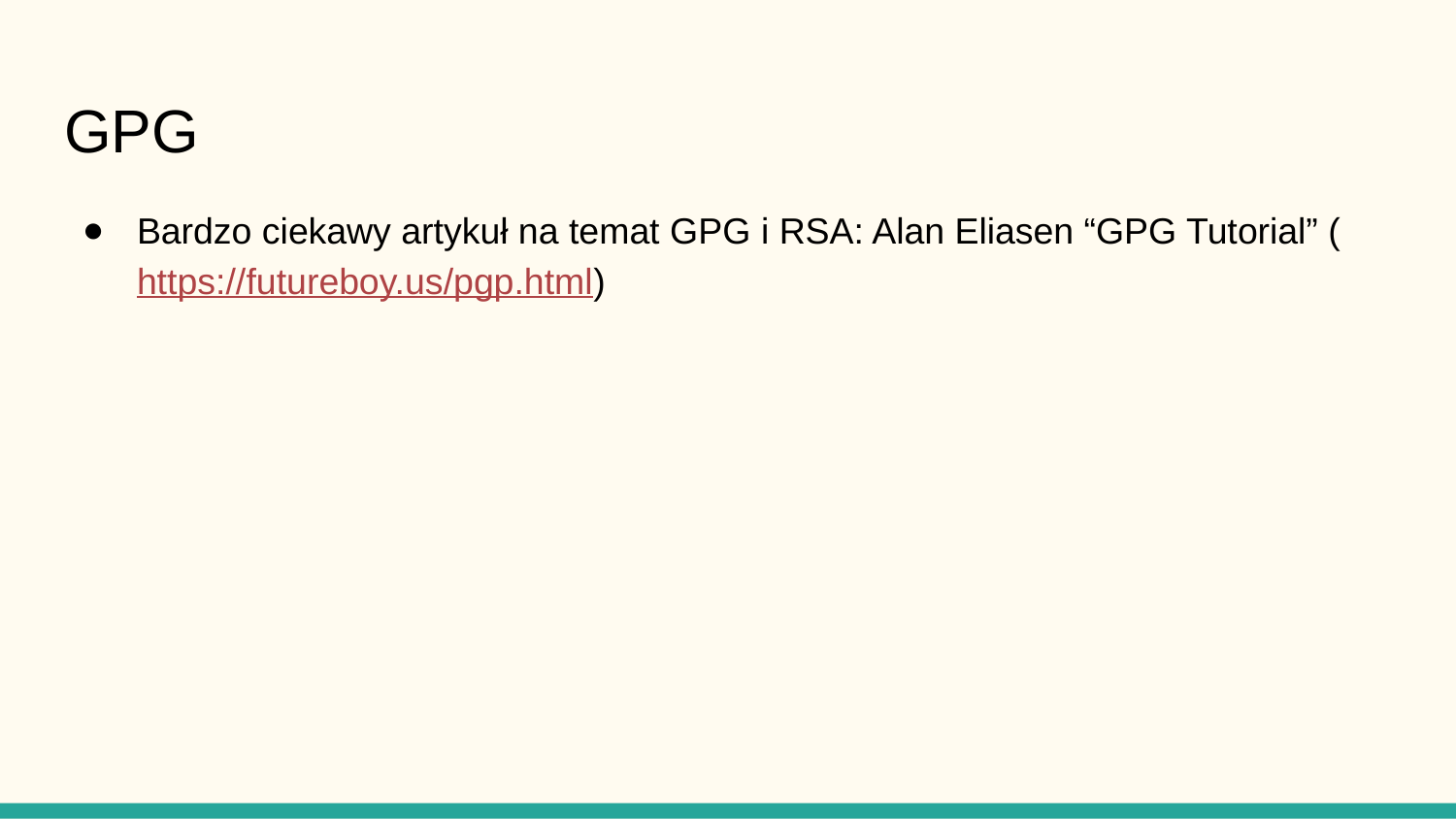

# GPG
Bardzo ciekawy artykuł na temat GPG i RSA: Alan Eliasen “GPG Tutorial” (https://futureboy.us/pgp.html)